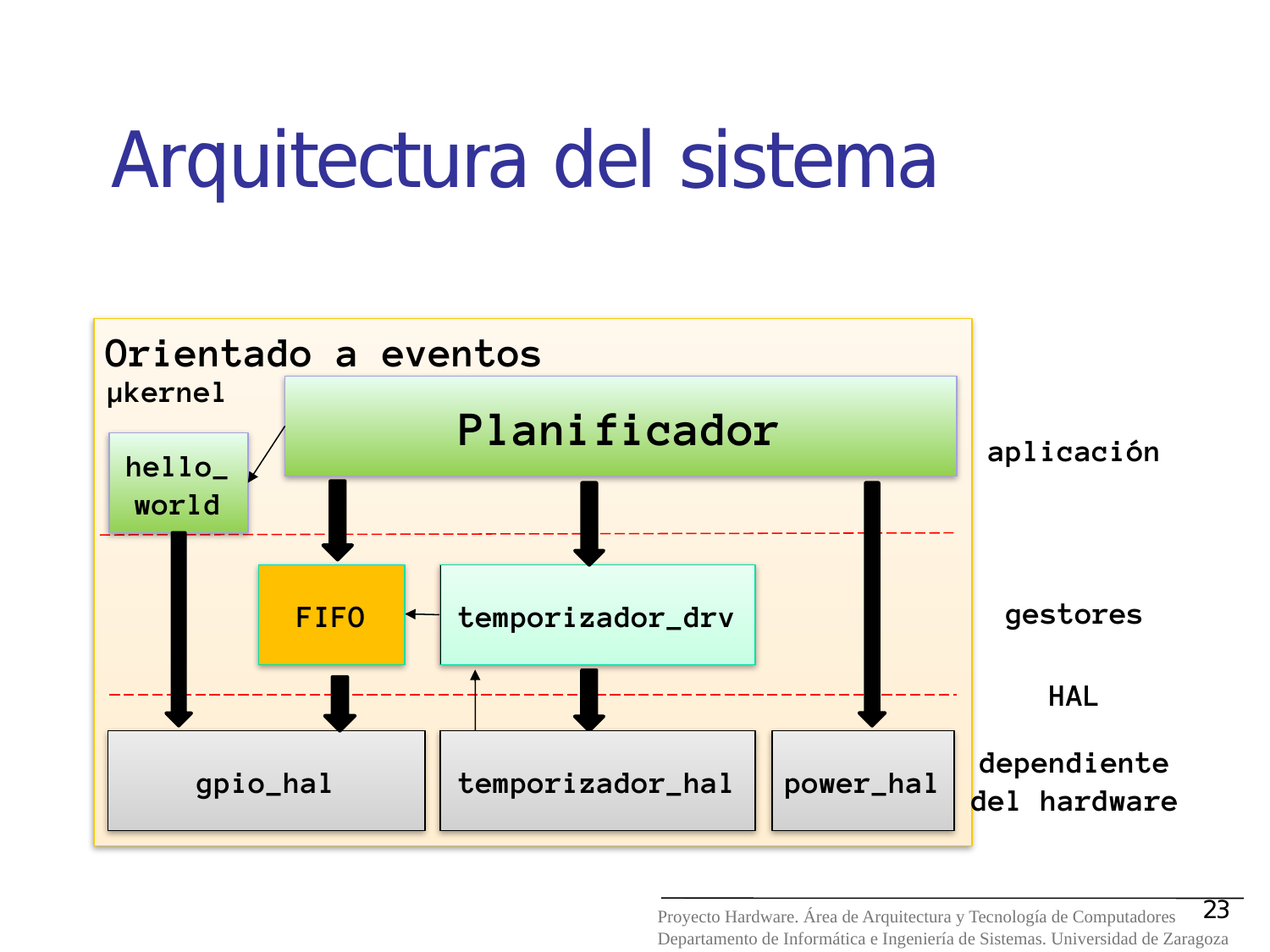

# Arquitectura del sistema
Orientado a eventos
µkernel
Planificador
aplicación
hello_world

gestores
temporizador_drv
FIFO
HAL

dependiente
del hardware
gpio_hal
temporizador_hal
power_hal
23